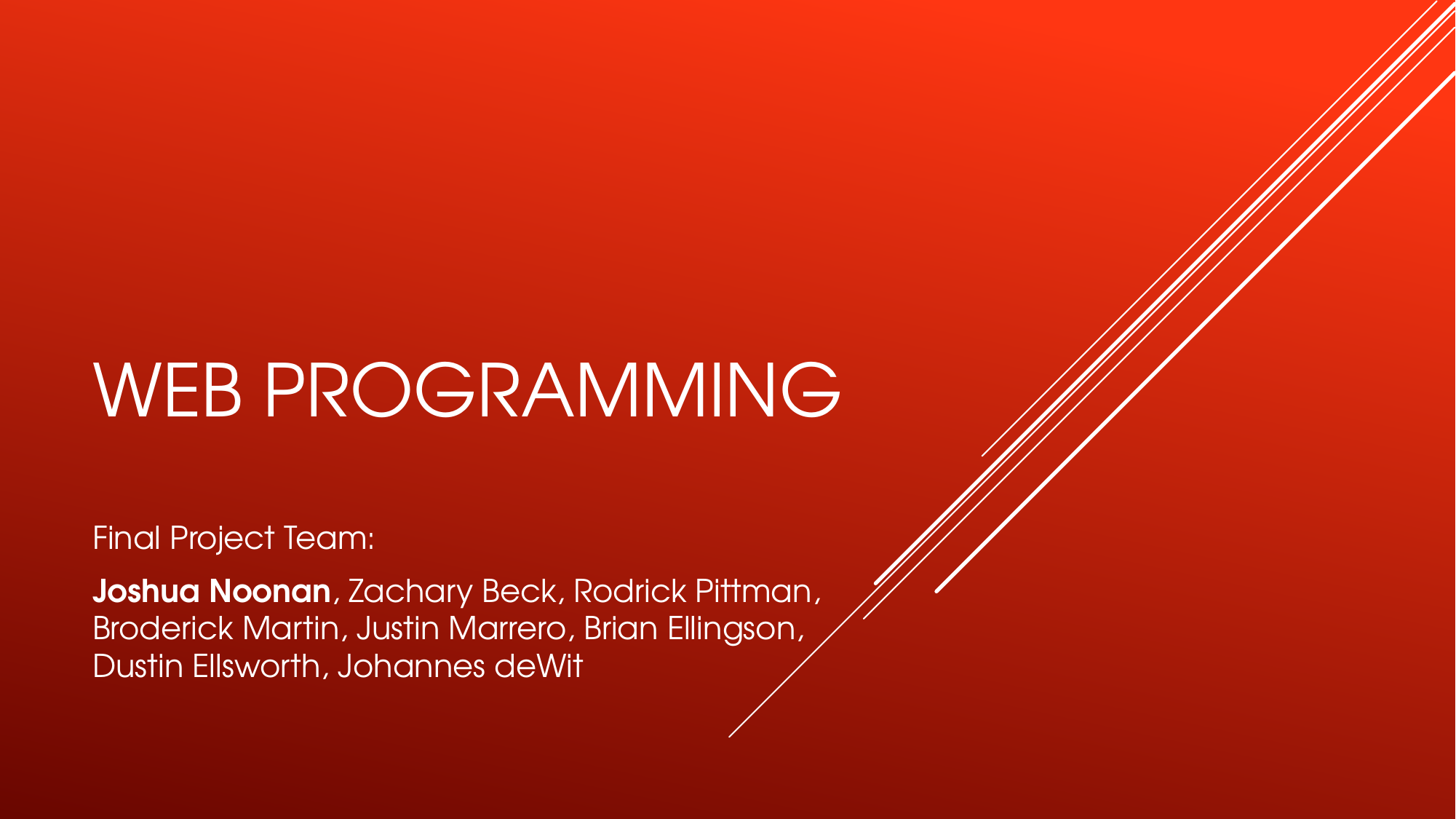

# Web Programming

Final Project Team:
Joshua Noonan, Zachary Beck, Rodrick Pittman, Broderick Martin, Justin Marrero, Brian Ellingson, Dustin Ellsworth, Johannes deWit